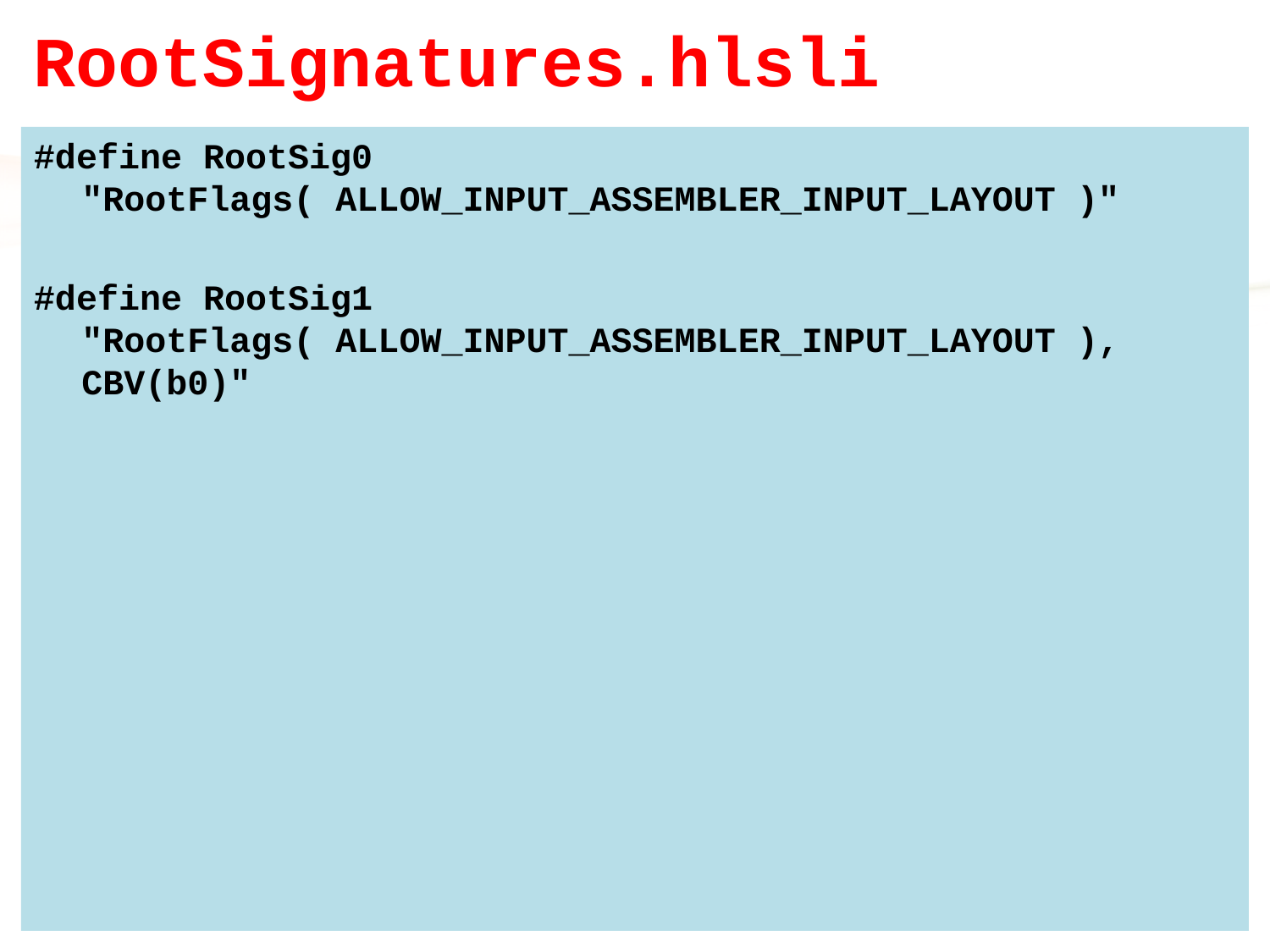

# RootSignatures.hlsli
#define RootSig0 "RootFlags( ALLOW_INPUT_ASSEMBLER_INPUT_LAYOUT )"

#define RootSig1 "RootFlags( ALLOW_INPUT_ASSEMBLER_INPUT_LAYOUT ), CBV(b0)"